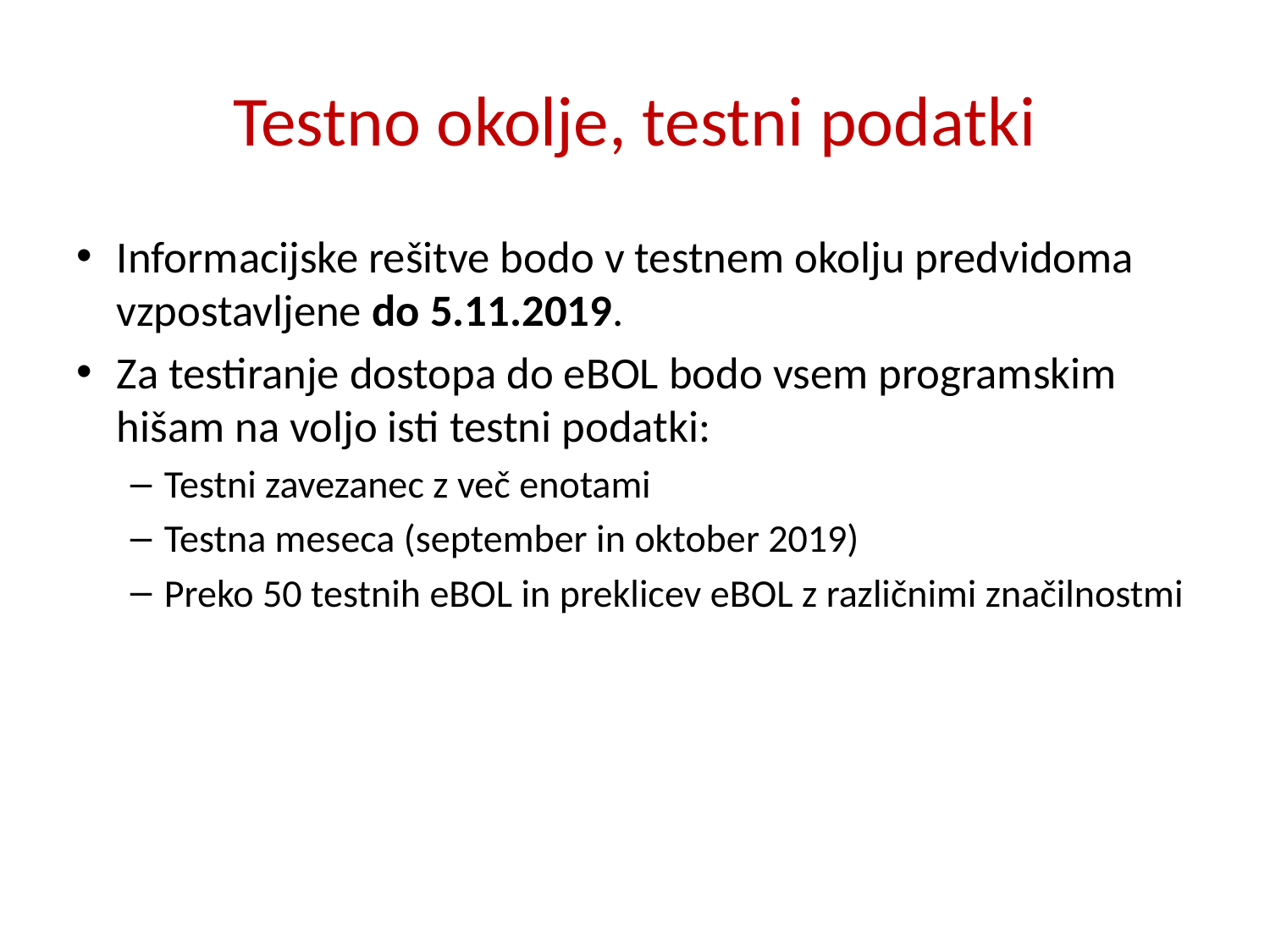

# Testno okolje, testni podatki
Informacijske rešitve bodo v testnem okolju predvidoma vzpostavljene do 5.11.2019.
Za testiranje dostopa do eBOL bodo vsem programskim hišam na voljo isti testni podatki:
Testni zavezanec z več enotami
Testna meseca (september in oktober 2019)
Preko 50 testnih eBOL in preklicev eBOL z različnimi značilnostmi